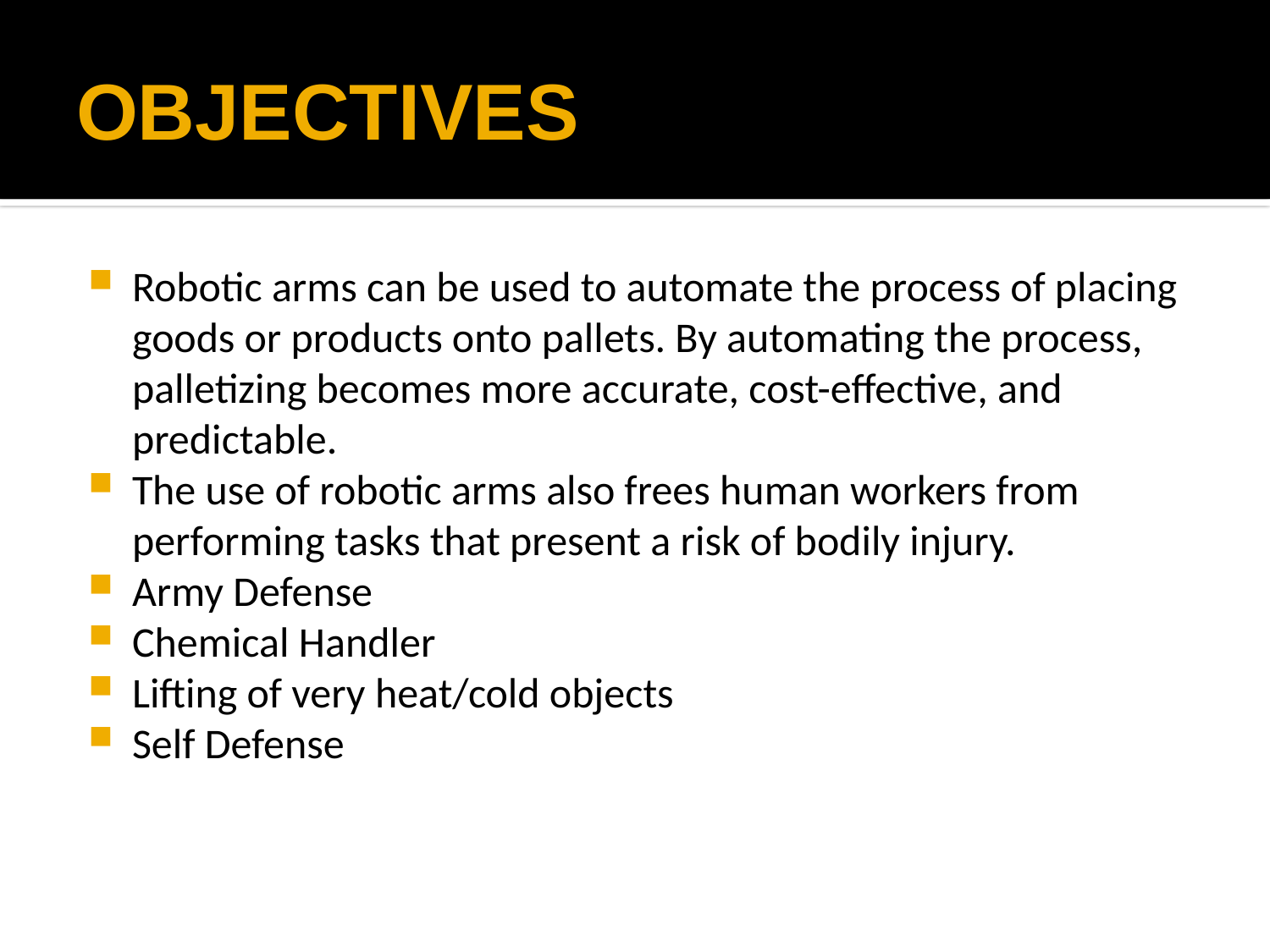

# OBJECTIVES
Robotic arms can be used to automate the process of placing goods or products onto pallets. By automating the process, palletizing becomes more accurate, cost-effective, and predictable.
The use of robotic arms also frees human workers from performing tasks that present a risk of bodily injury.
Army Defense
Chemical Handler
Lifting of very heat/cold objects
Self Defense